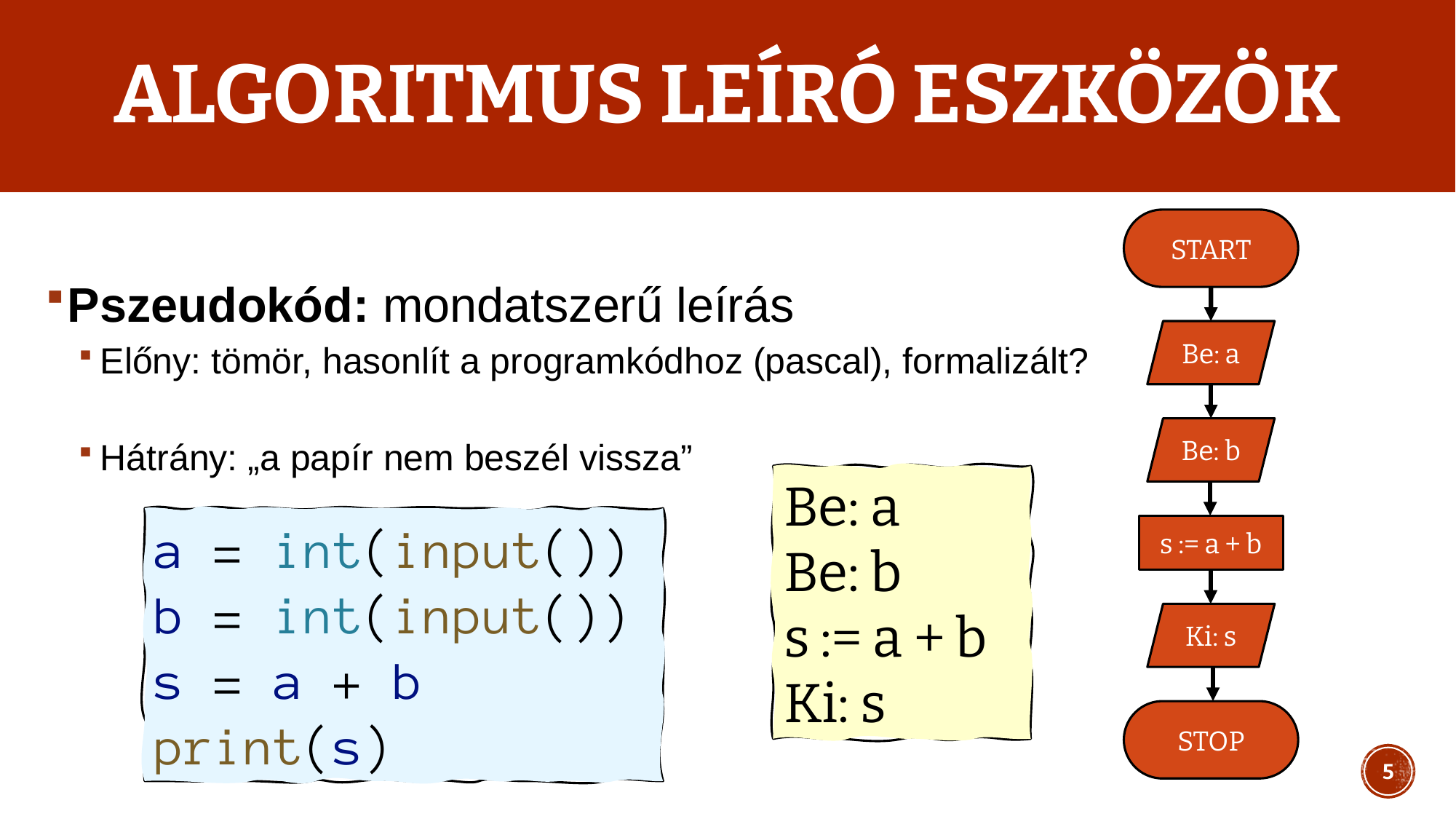

# Algoritmus leíró eszközök
Pszeudokód: mondatszerű leírás
Előny: tömör, hasonlít a programkódhoz (pascal), formalizált?
Hátrány: „a papír nem beszél vissza”
START
Be: a
Be: b
s := a + b
Ki: s
STOP
Be: a
Be: b
s := a + b
Ki: s
a = int(input())
b = int(input())
s = a + b
print(s)
5